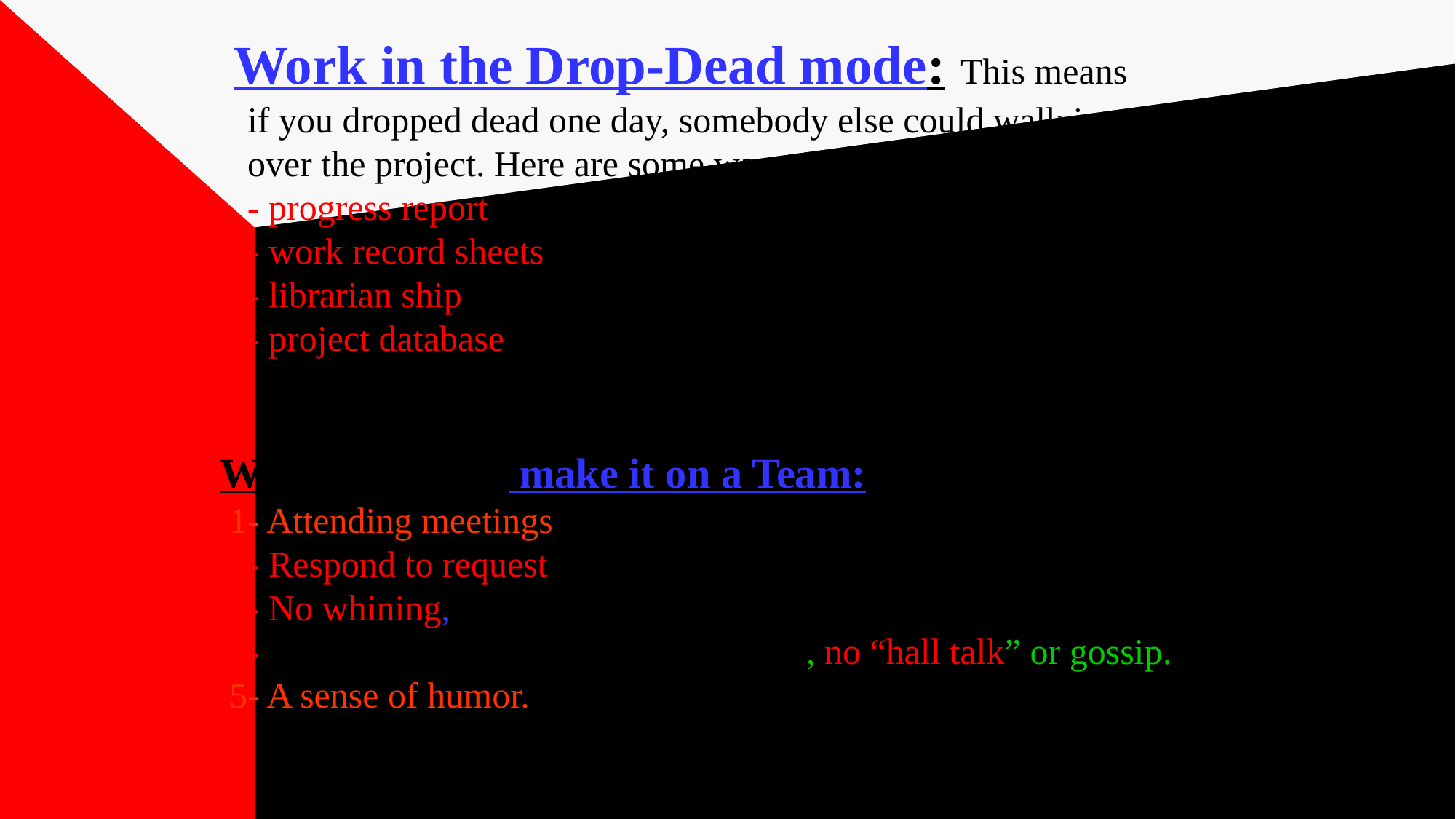

# Work in the Drop-Dead mode: This means if you dropped dead one day, somebody else could walk in and take over the project. Here are some ways to maintain a project: - progress report and project diary. - work record sheets, track the time on each task. - librarian ship, keep track of all program files, directories, graphics. - project database, fully automated database of times to completion, actual cost versus estimated, calculated milestone dates and cost. What it takes to make it on a Team: 1- Attending meetings on time and  prepared. 2- Respond to request from team  members. 3- No whining, complaining does not get the team anywhere. 4- Addressing issues to the right person, no “hall talk” or gossip. 5- A sense of humor.